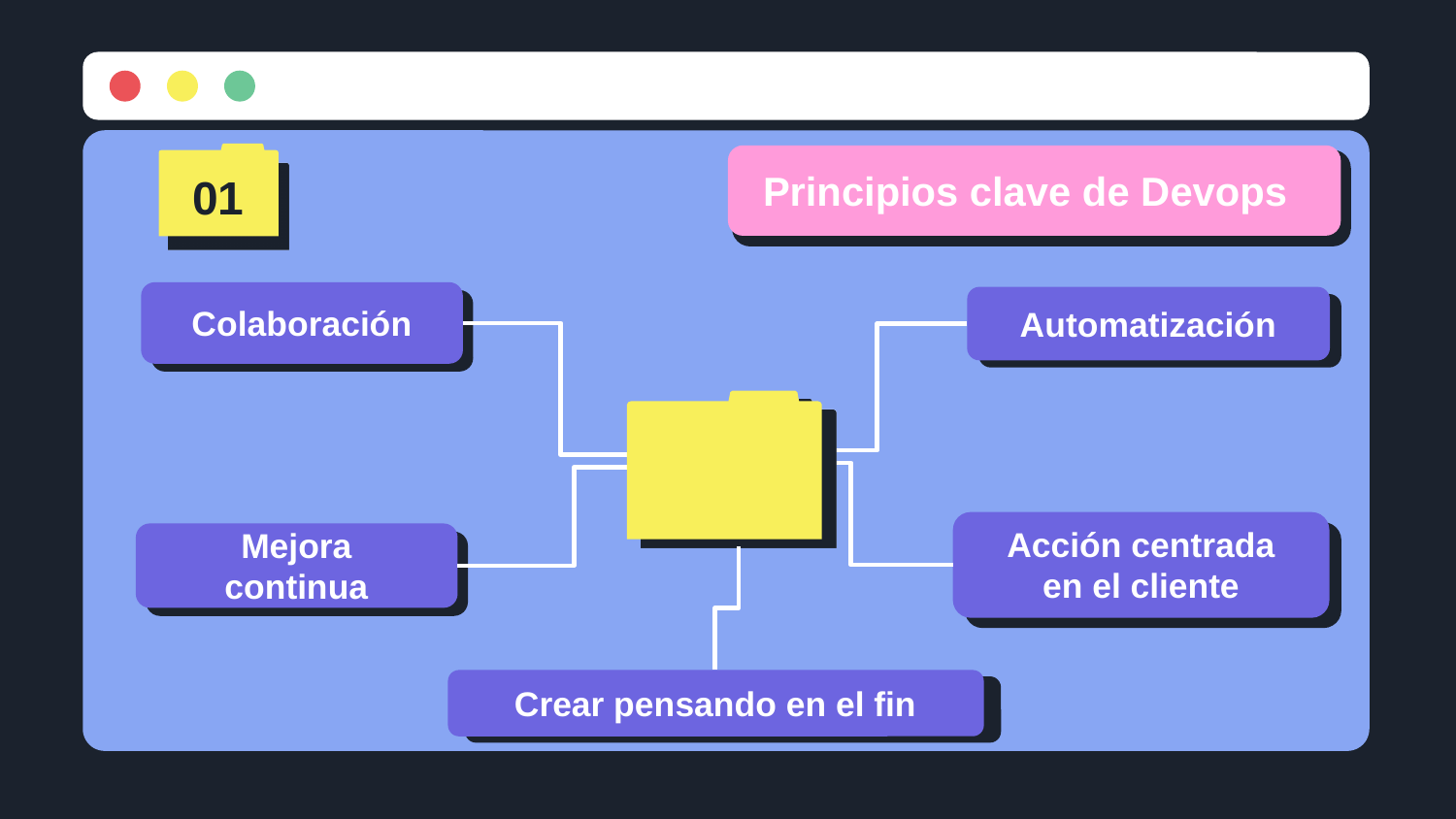

# Principios clave de Devops
01
Colaboración

Automatización

Acción centrada en el cliente

Mejora continua

Crear pensando en el fin